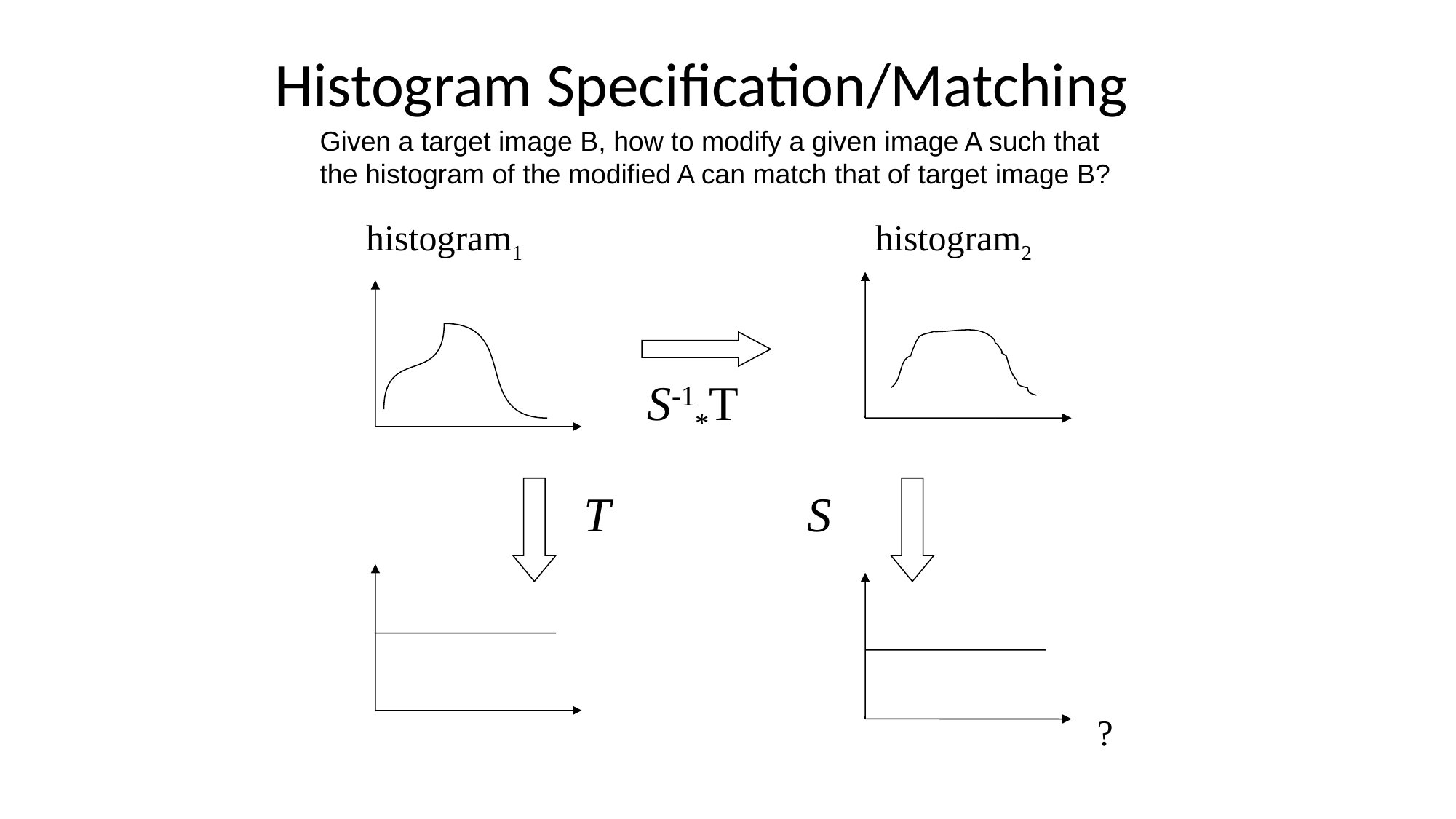

# Histogram Specification/Matching
Given a target image B, how to modify a given image A such that
the histogram of the modified A can match that of target image B?
histogram1
histogram2

S-1*T

T
S

?

33